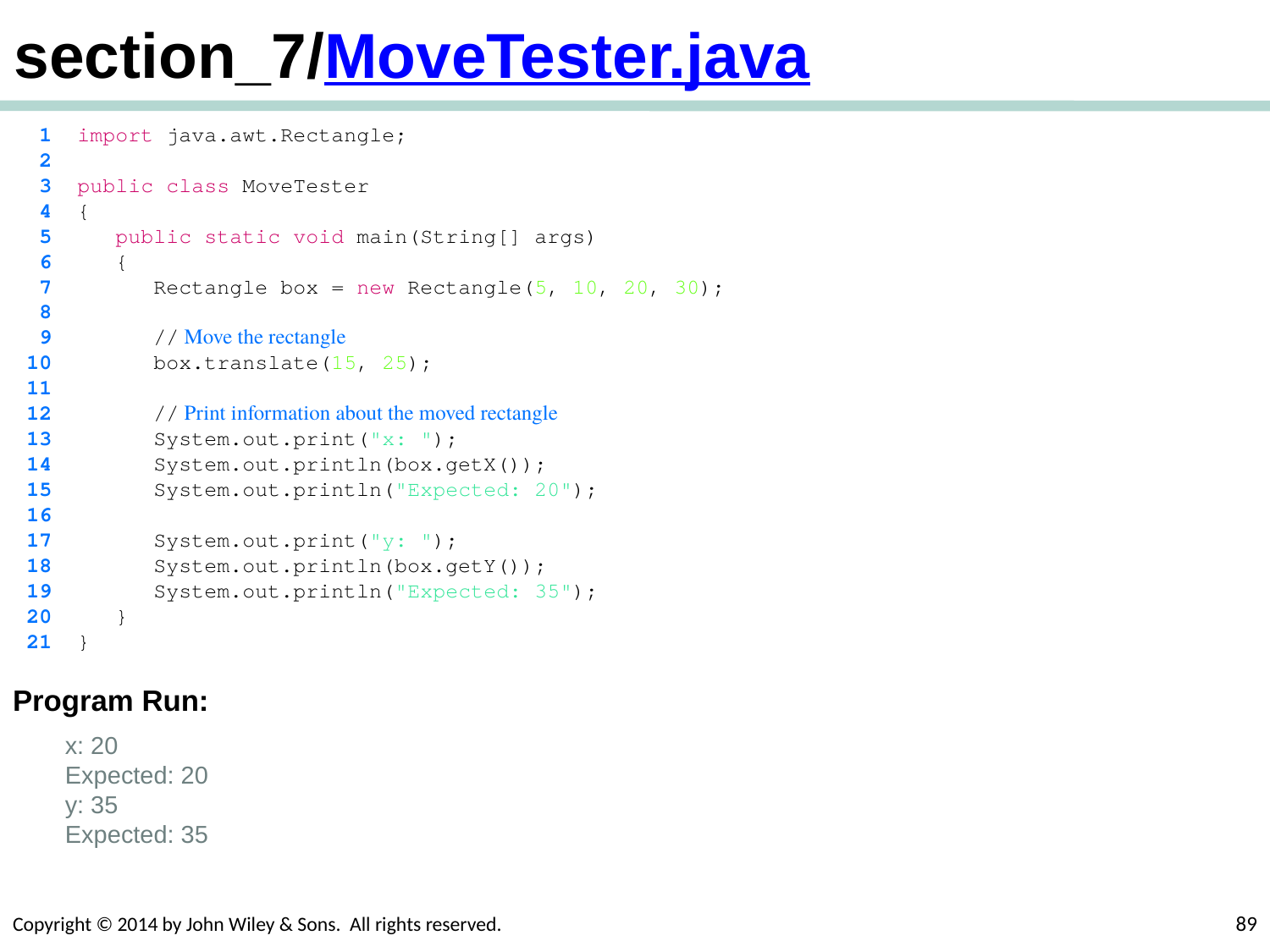

# section_7/MoveTester.java
  1  import java.awt.Rectangle;
  2
  3  public class MoveTester
  4  {
  5     public static void main(String[] args)
  6     {
  7        Rectangle box = new Rectangle(5, 10, 20, 30);
  8
  9        // Move the rectangle
 10        box.translate(15, 25);
 11
 12        // Print information about the moved rectangle
 13        System.out.print("x: ");
 14        System.out.println(box.getX());
 15        System.out.println("Expected: 20");
 16
 17        System.out.print("y: ");
 18        System.out.println(box.getY());
 19        System.out.println("Expected: 35");
 20     }
 21  }
Program Run:

x: 20
Expected: 20
y: 35
Expected: 35